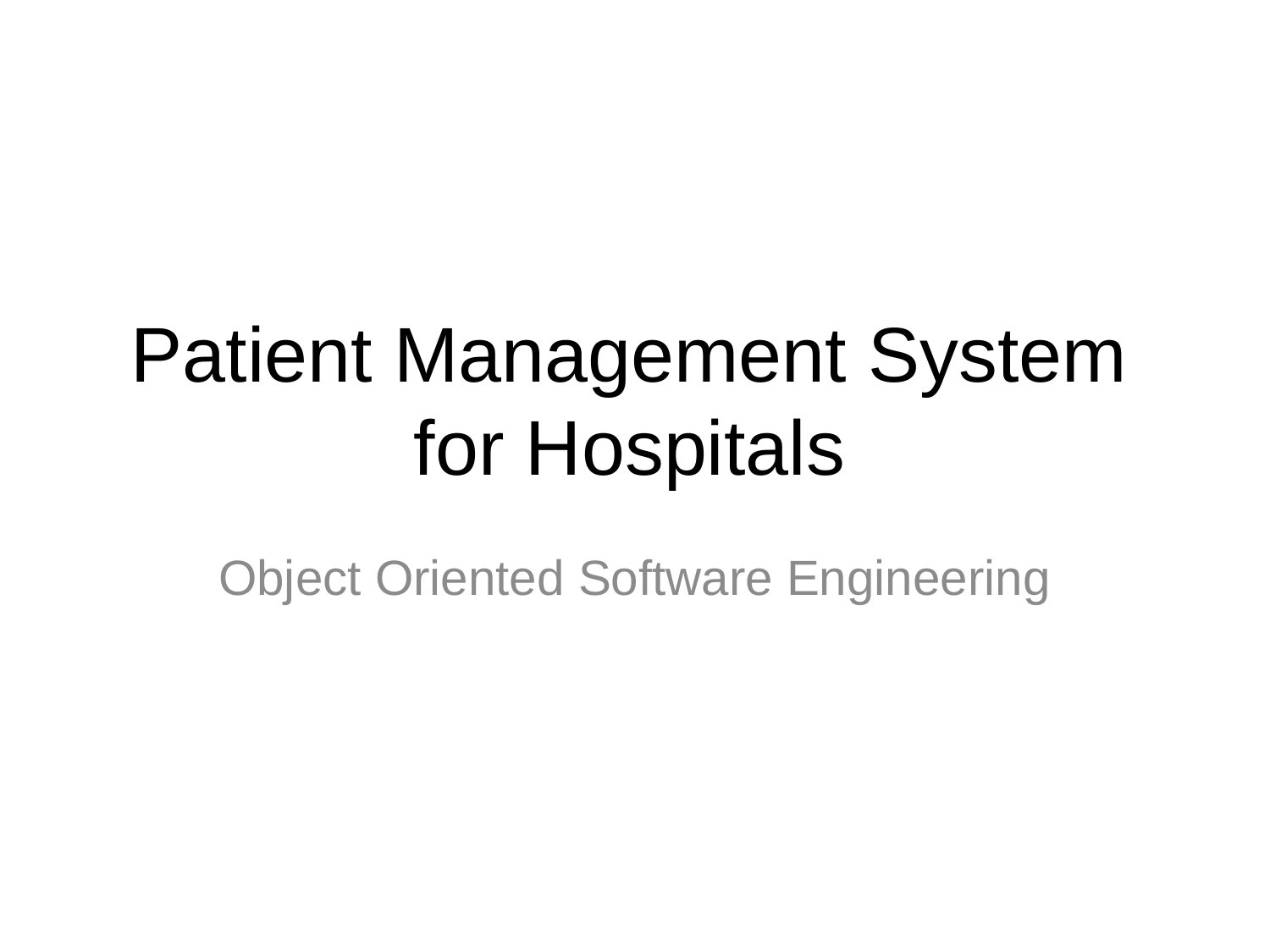

# Patient Management System for Hospitals
Object Oriented Software Engineering